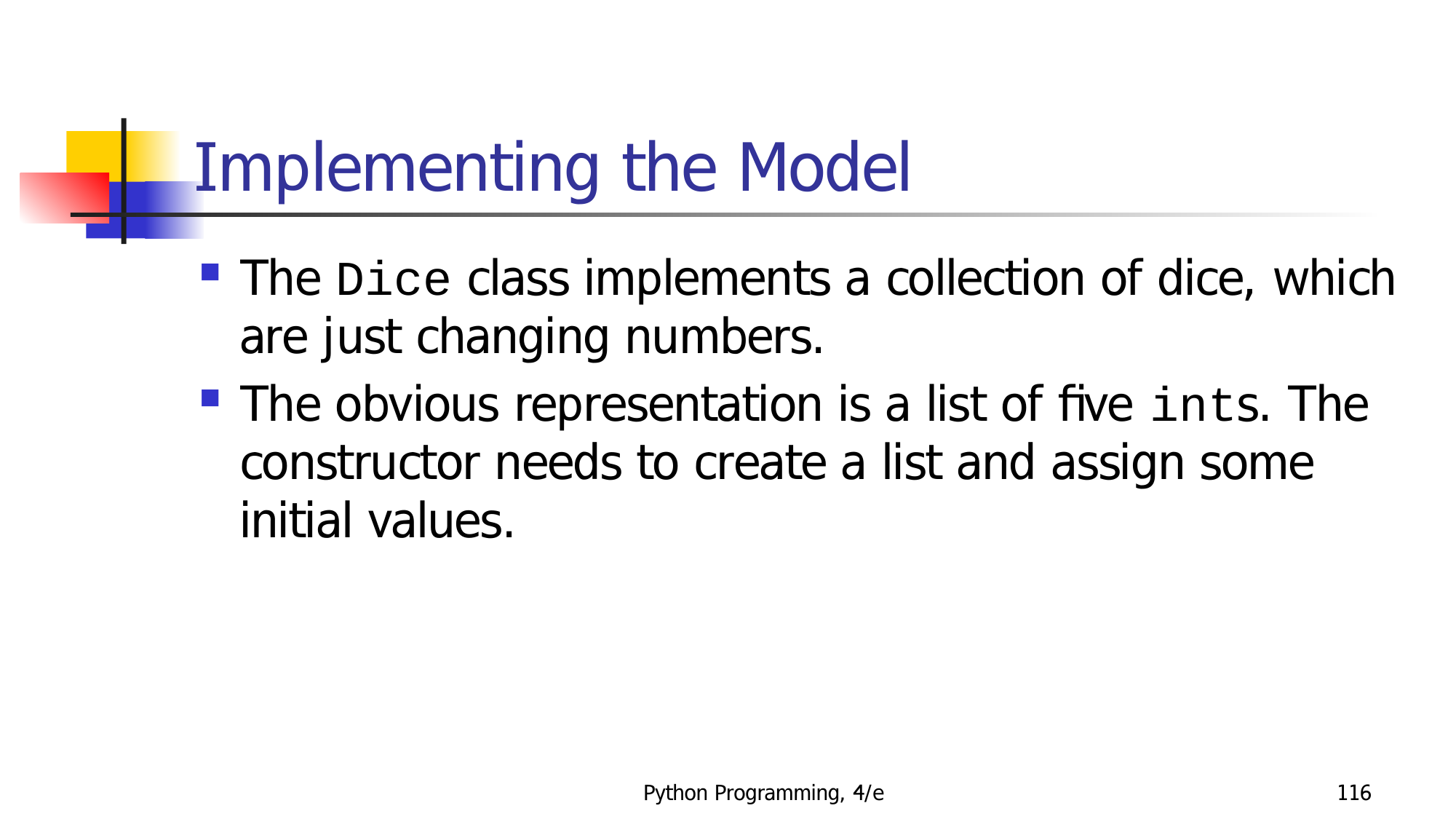

# Implementing the Model
The Dice class implements a collection of dice, which are just changing numbers.
The obvious representation is a list of five ints. The constructor needs to create a list and assign some initial values.
Python Programming, 4/e
116